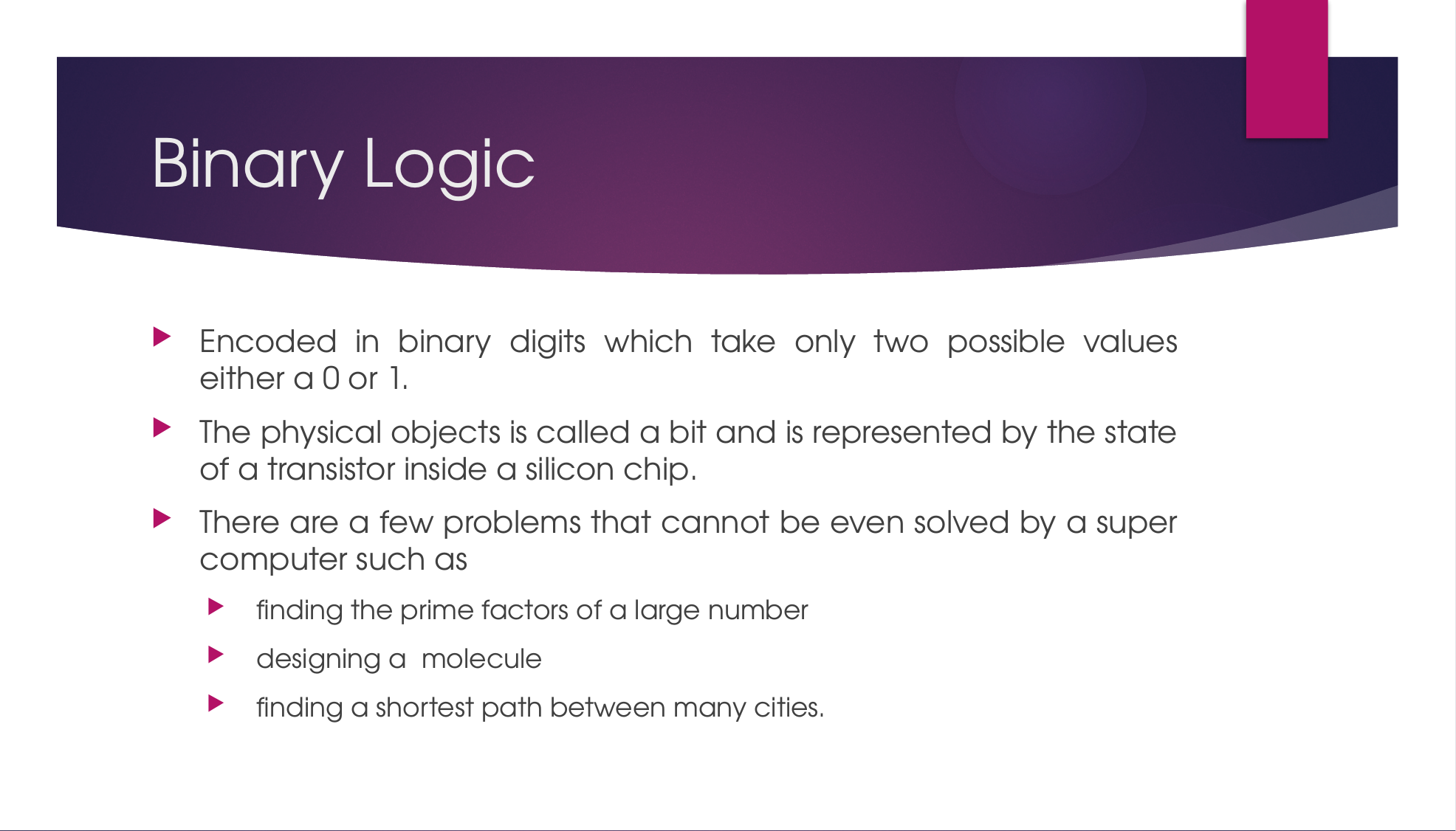

# Binary Logic
Encoded in binary digits which take only two possible values either a 0 or 1.
The physical objects is called a bit and is represented by the state of a transistor inside a silicon chip.
There are a few problems that cannot be even solved by a super computer such as
finding the prime factors of a large number
designing a  molecule
finding a shortest path between many cities.